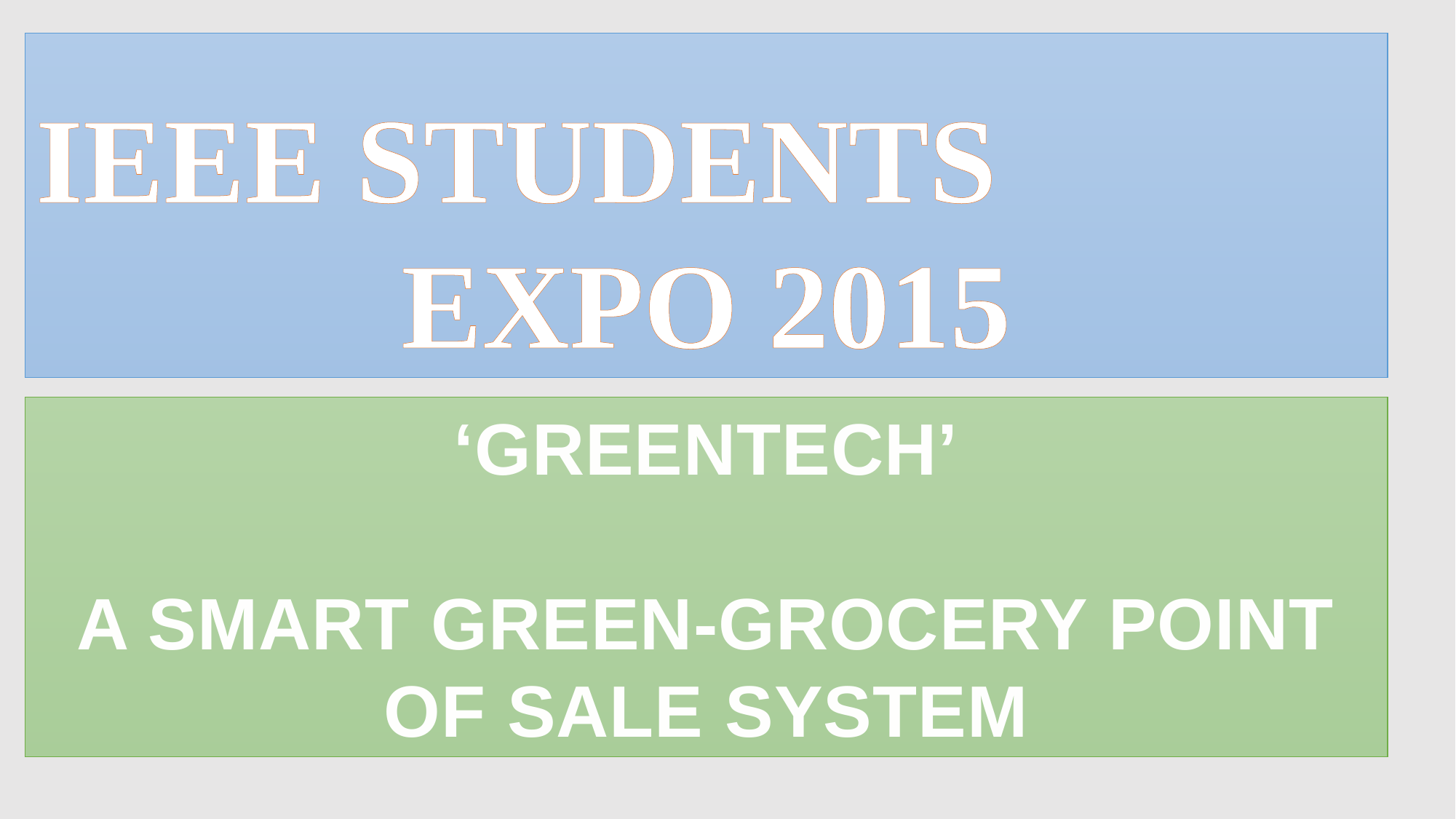

IEEE STUDENTS
EXPO 2015
‘GREENTECH’

A SMART GREEN-GROCERY POINT OF SALE SYSTEM